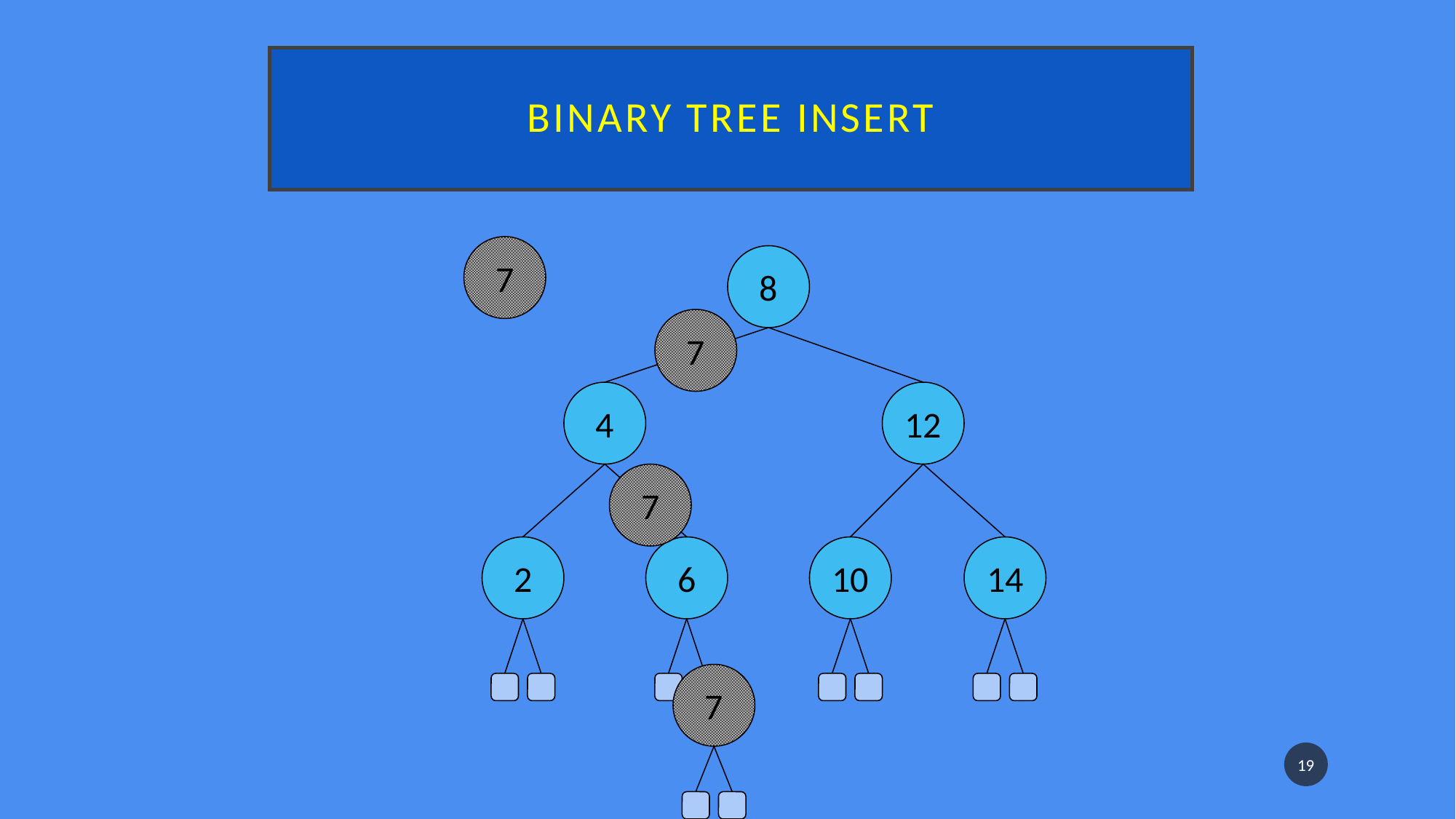

# Binary tree insert
7
8
4
12
2
6
10
14

7
7
7

19